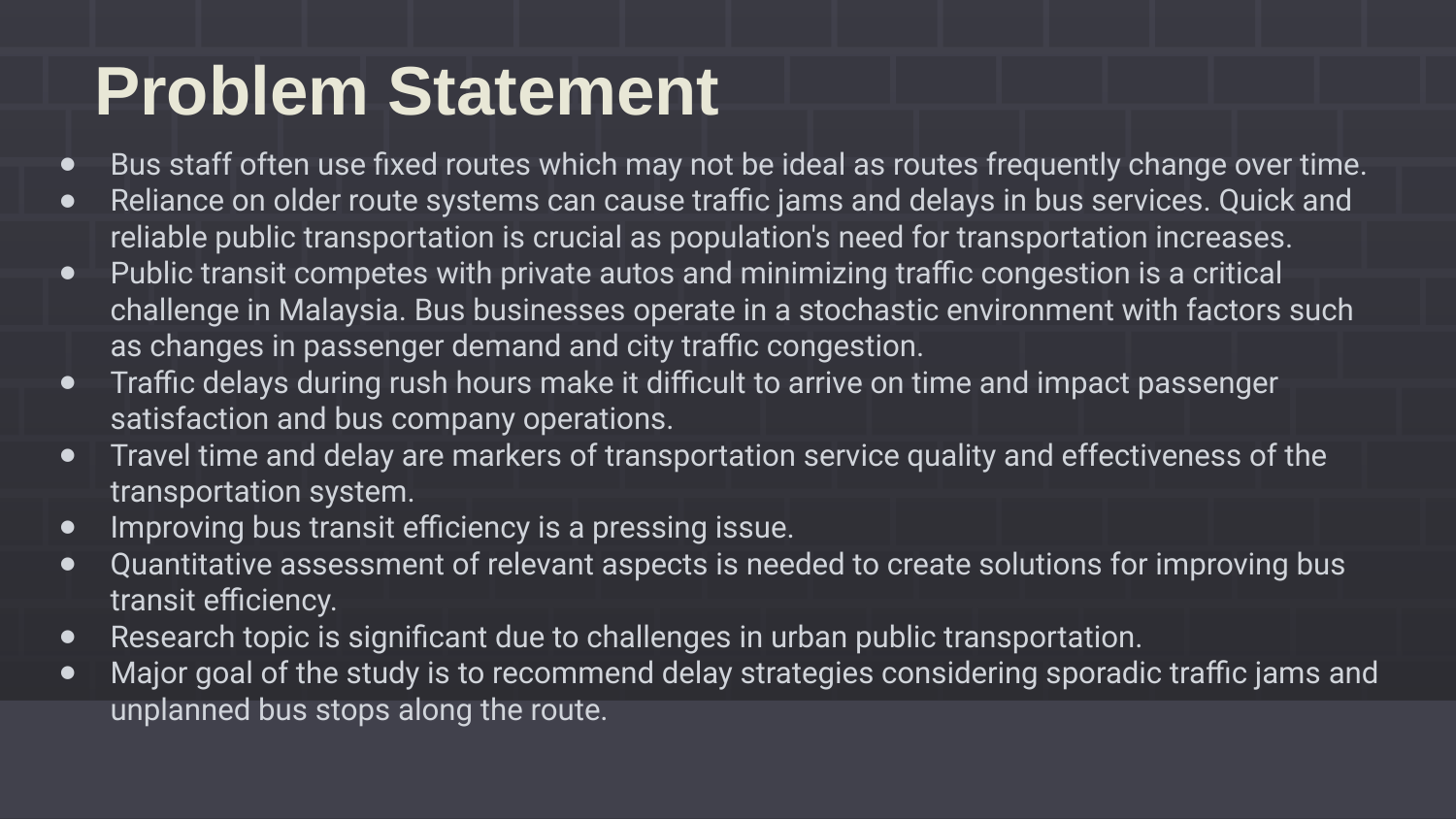

Problem Statement
Bus staff often use fixed routes which may not be ideal as routes frequently change over time.
Reliance on older route systems can cause traffic jams and delays in bus services. Quick and reliable public transportation is crucial as population's need for transportation increases.
Public transit competes with private autos and minimizing traffic congestion is a critical challenge in Malaysia. Bus businesses operate in a stochastic environment with factors such as changes in passenger demand and city traffic congestion.
Traffic delays during rush hours make it difficult to arrive on time and impact passenger satisfaction and bus company operations.
Travel time and delay are markers of transportation service quality and effectiveness of the transportation system.
Improving bus transit efficiency is a pressing issue.
Quantitative assessment of relevant aspects is needed to create solutions for improving bus transit efficiency.
Research topic is significant due to challenges in urban public transportation.
Major goal of the study is to recommend delay strategies considering sporadic traffic jams and unplanned bus stops along the route.